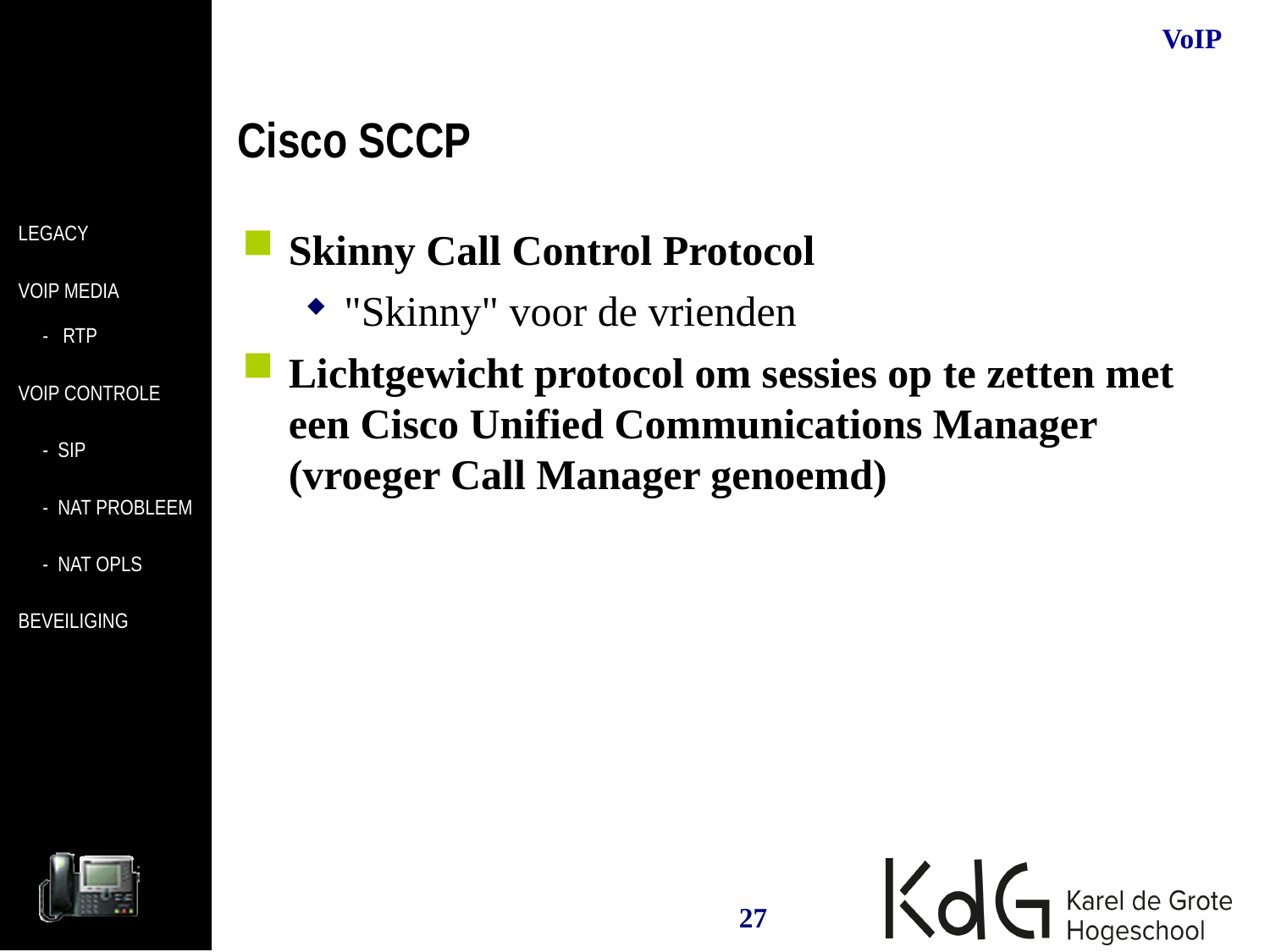

Cisco SCCP
Skinny Call Control Protocol
"Skinny" voor de vrienden
Lichtgewicht protocol om sessies op te zetten met een Cisco Unified Communications Manager
(vroeger Call Manager genoemd)